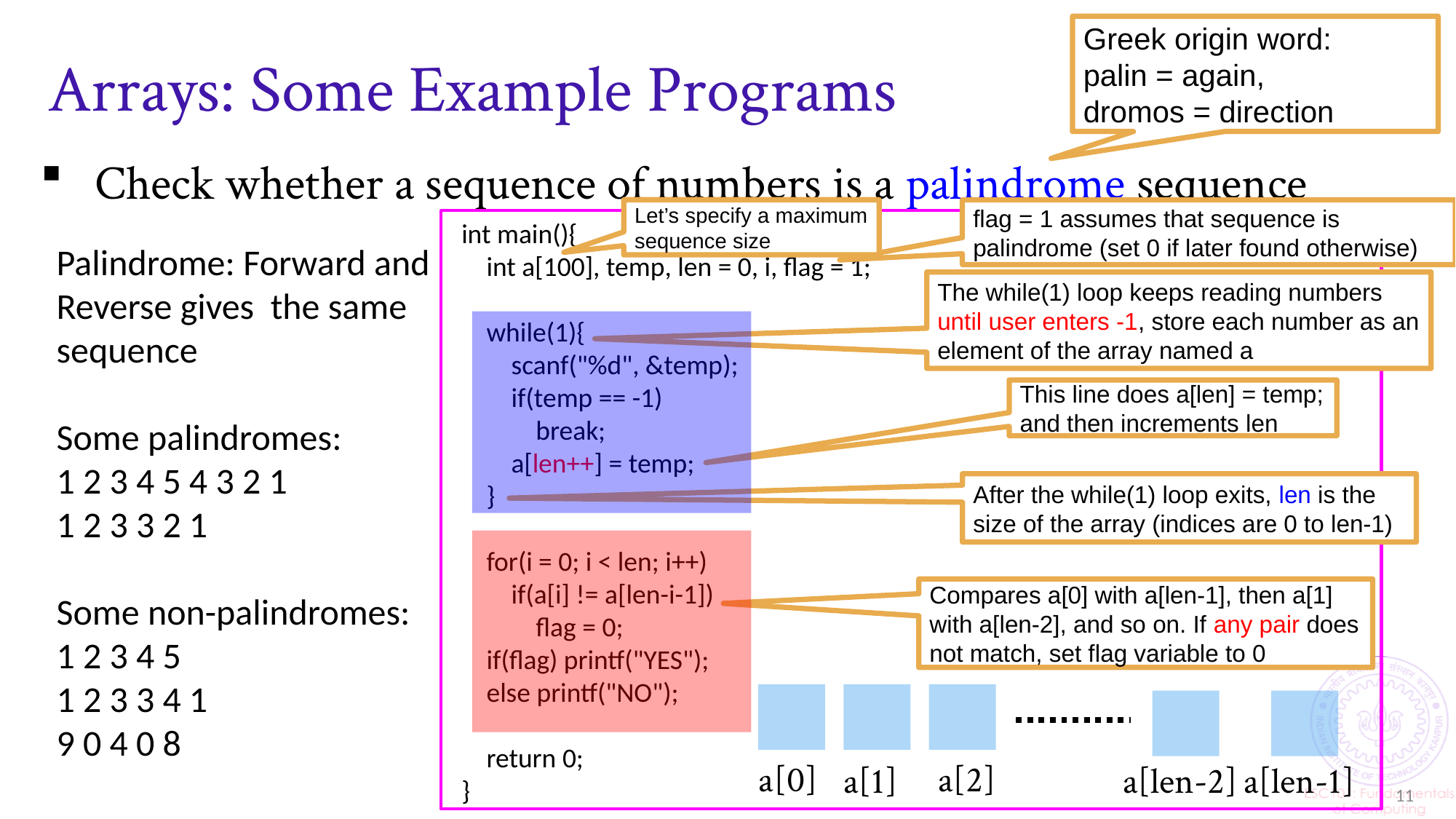

Greek origin word:
palin = again,
dromos = direction
# Arrays: Some Example Programs
Check whether a sequence of numbers is a palindrome sequence

Let’s specify a maximum sequence size
flag = 1 assumes that sequence is palindrome (set 0 if later found otherwise)

int main(){
    int a[100], temp, len = 0, i, flag = 1;

    while(1){
        scanf("%d", &temp);
        if(temp == -1)
            break;
        a[len++] = temp;
    }

    for(i = 0; i < len; i++)
        if(a[i] != a[len-i-1])
            flag = 0;
    if(flag) printf("YES");
    else printf("NO");

    return 0;
}
Palindrome: Forward and
Reverse gives  the same
sequence

Some palindromes:
1 2 3 4 5 4 3 2 1
1 2 3 3 2 1

Some non-palindromes:
1 2 3 4 5
1 2 3 3 4 1
9 0 4 0 8
The while(1) loop keeps reading numbers until user enters -1, store each number as an element of the array named a

This line does a[len] = temp; and then increments len
After the while(1) loop exits, len is the size of the array (indices are 0 to len-1)

Compares a[0] with a[len-1], then a[1] with a[len-2], and so on. If any pair does not match, set flag variable to 0

a[0]
a[2]
a[1]
a[len-2]
a[len-1]
11